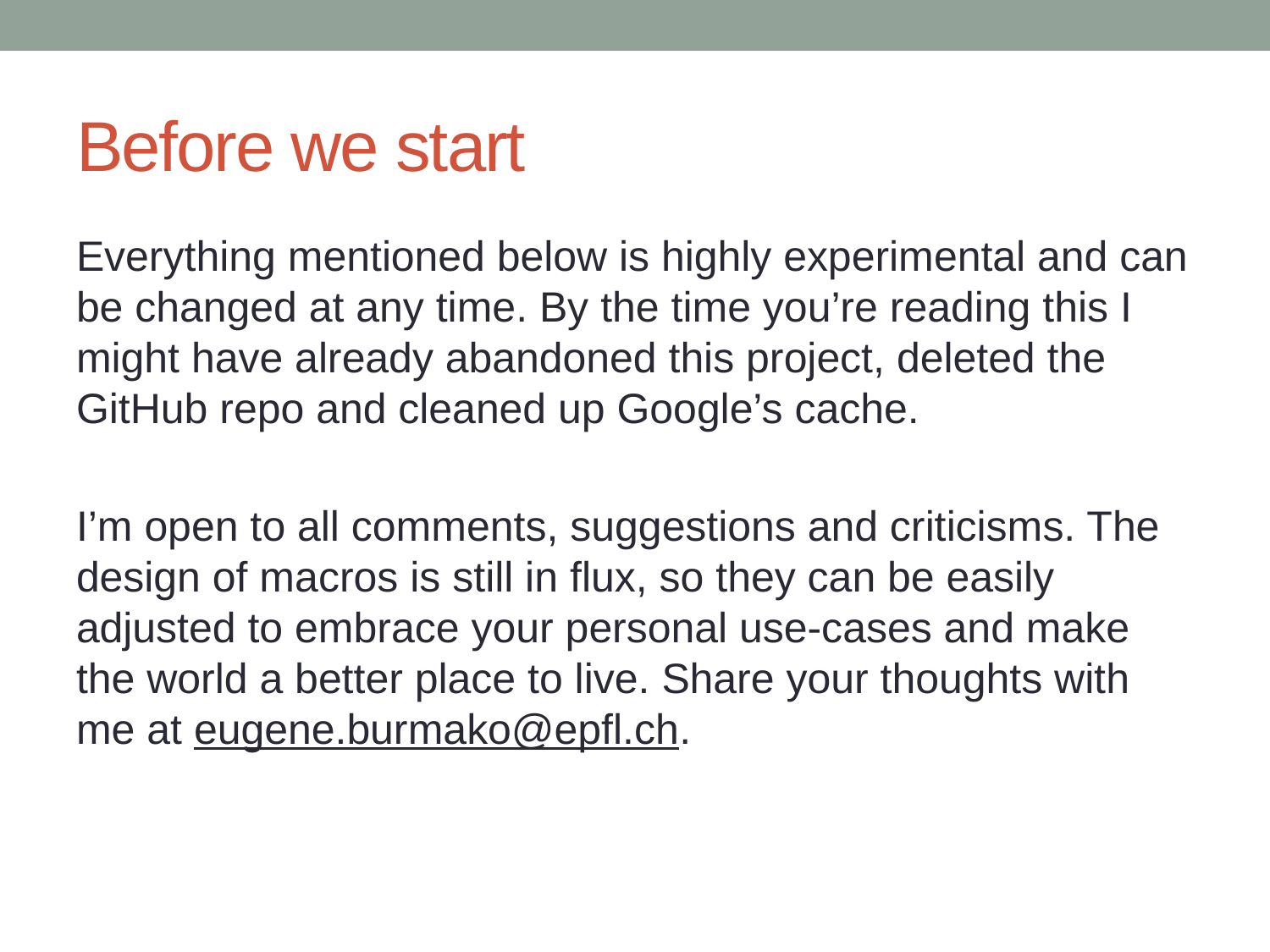

# Before we start
Everything mentioned below is highly experimental and can be changed at any time. By the time you’re reading this I might have already abandoned this project, deleted the GitHub repo and cleaned up Google’s cache.

I’m open to all comments, suggestions and criticisms. The design of macros is still in flux, so they can be easily adjusted to embrace your personal use-cases and make the world a better place to live. Share your thoughts with me at eugene.burmako@epfl.ch.